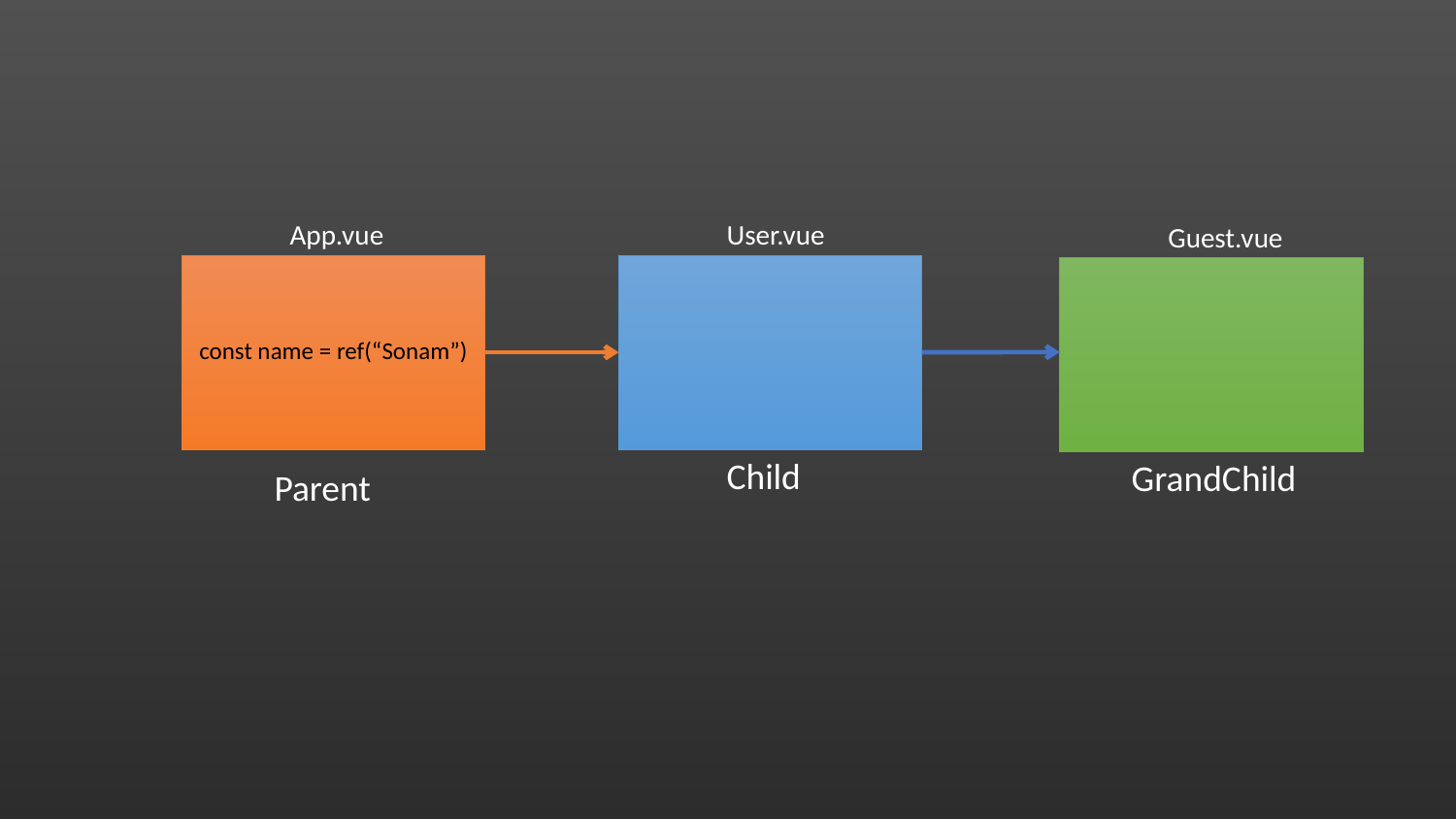

App.vue
User.vue
Guest.vue

const name = ref(“Sonam”)
Child
GrandChild
Parent